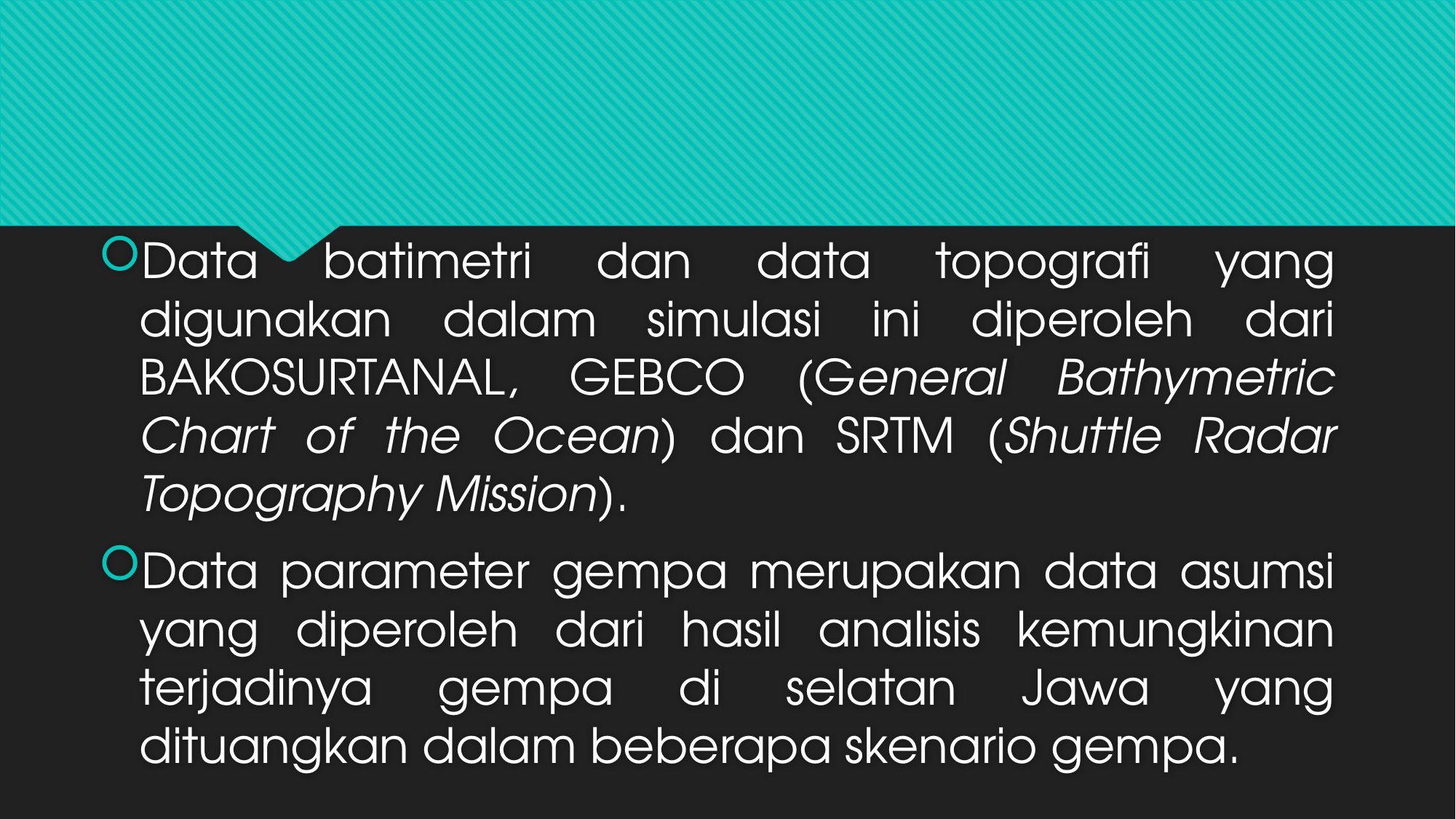

Data batimetri dan data topografi yang digunakan dalam simulasi ini diperoleh dari BAKOSURTANAL, GEBCO (General Bathymetric Chart of the Ocean) dan SRTM (Shuttle Radar Topography Mission).
Data parameter gempa merupakan data asumsi yang diperoleh dari hasil analisis kemungkinan terjadinya gempa di selatan Jawa yang dituangkan dalam beberapa skenario gempa.